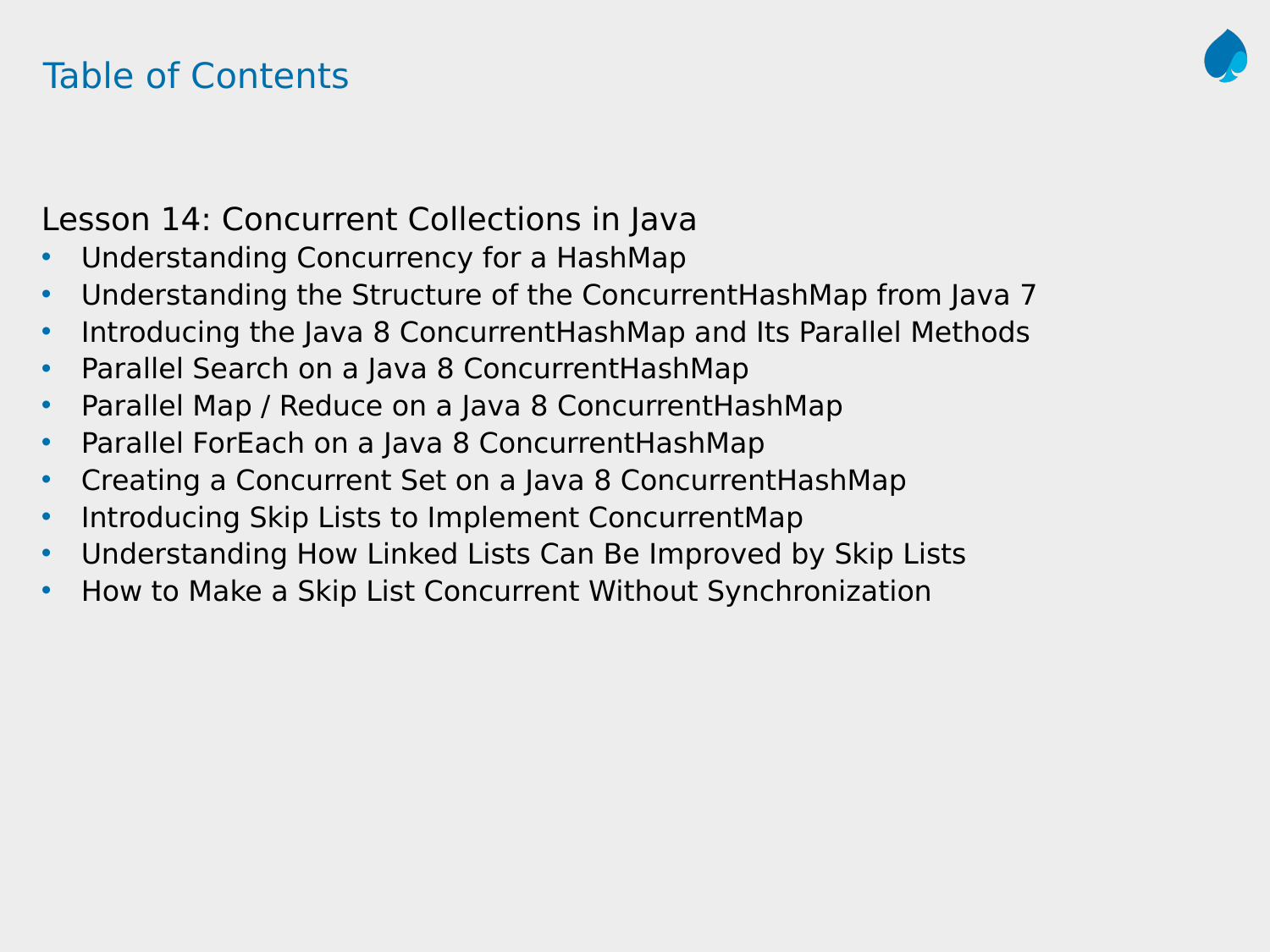

# Table of Contents
Lesson 14: Concurrent Collections in Java
Understanding Concurrency for a HashMap
Understanding the Structure of the ConcurrentHashMap from Java 7
Introducing the Java 8 ConcurrentHashMap and Its Parallel Methods
Parallel Search on a Java 8 ConcurrentHashMap
Parallel Map / Reduce on a Java 8 ConcurrentHashMap
Parallel ForEach on a Java 8 ConcurrentHashMap
Creating a Concurrent Set on a Java 8 ConcurrentHashMap
Introducing Skip Lists to Implement ConcurrentMap
Understanding How Linked Lists Can Be Improved by Skip Lists
How to Make a Skip List Concurrent Without Synchronization